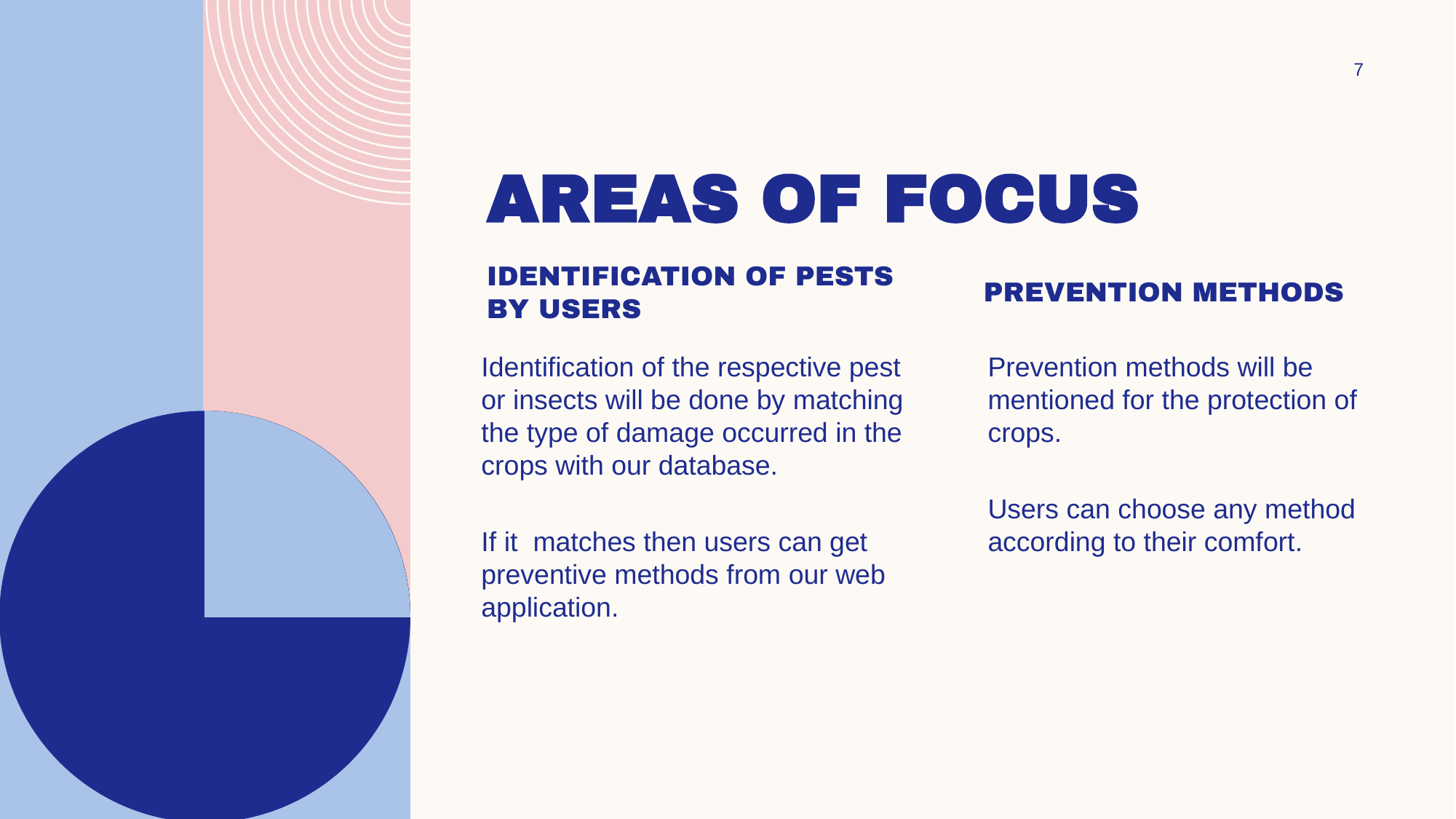

7
# AREAS OF FOCUS
Identification of pests BY Users
Prevention methods
Identification of the respective pest or insects will be done by matching the type of damage occurred in the crops with our database.

If it  matches then users can get preventive methods from our web application.

Prevention methods will be mentioned for the protection of crops.

Users can choose any method according to their comfort.